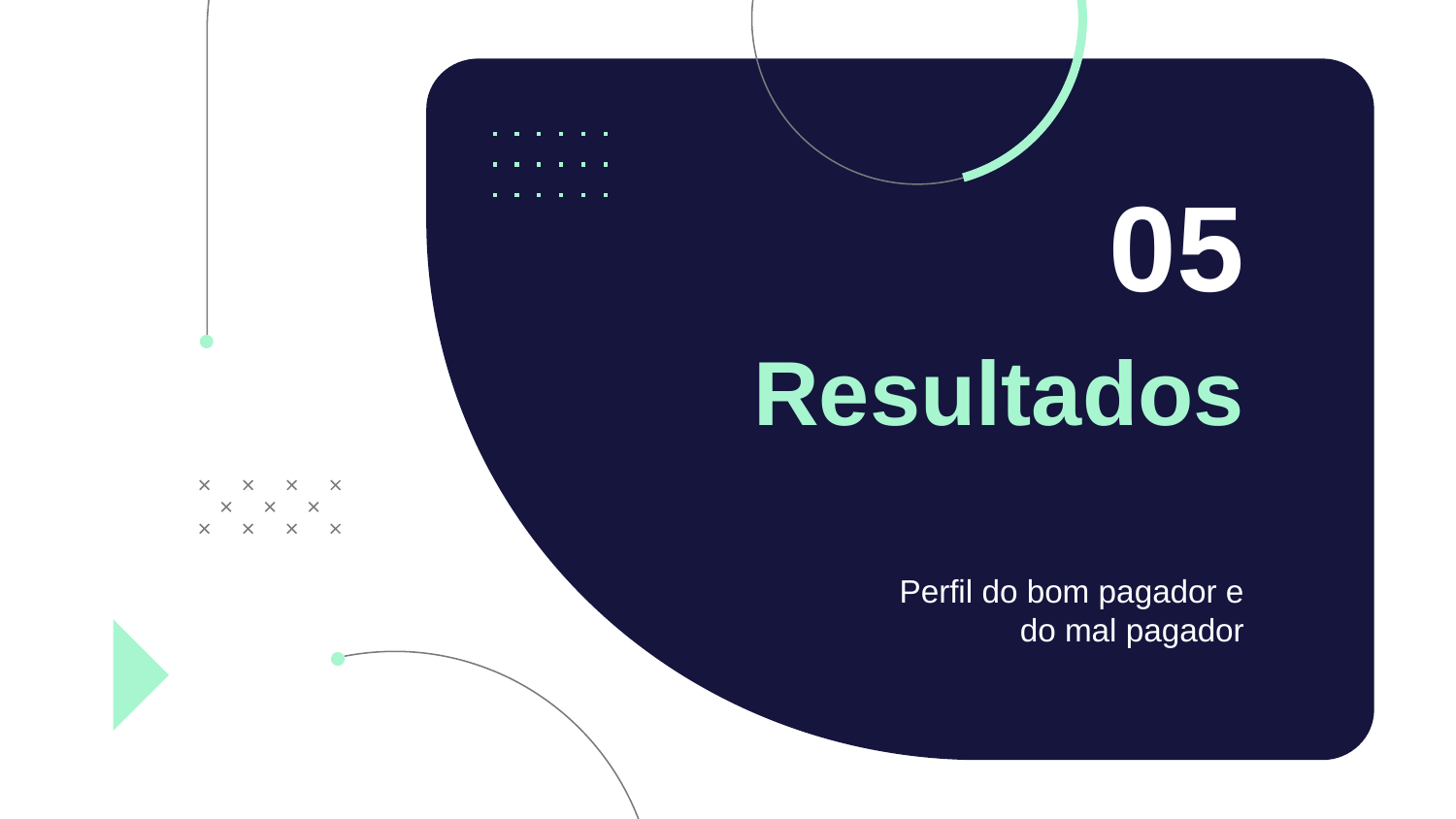

05
# Resultados
Perfil do bom pagador e do mal pagador